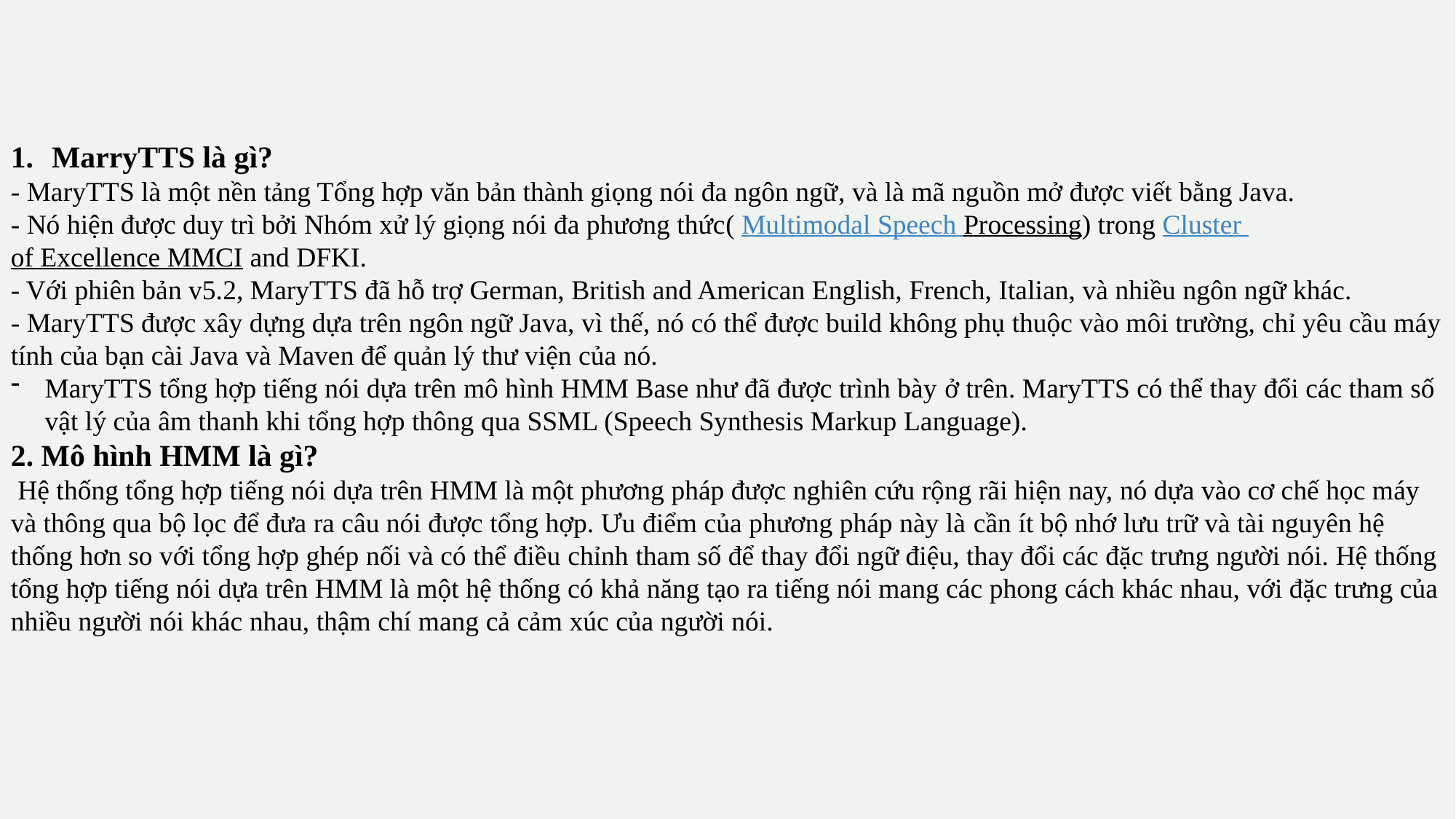

MarryTTS là gì?
- MaryTTS là một nền tảng Tổng hợp văn bản thành giọng nói đa ngôn ngữ, và là mã nguồn mở được viết bằng Java.
- Nó hiện được duy trì bởi Nhóm xử lý giọng nói đa phương thức( Multimodal Speech Processing) trong Cluster of Excellence MMCI and DFKI.
- Với phiên bản v5.2, MaryTTS đã hỗ trợ German, British and American English, French, Italian, và nhiều ngôn ngữ khác.
- MaryTTS được xây dựng dựa trên ngôn ngữ Java, vì thế, nó có thể được build không phụ thuộc vào môi trường, chỉ yêu cầu máy tính của bạn cài Java và Maven để quản lý thư viện của nó.
MaryTTS tổng hợp tiếng nói dựa trên mô hình HMM Base như đã được trình bày ở trên. MaryTTS có thể thay đổi các tham số vật lý của âm thanh khi tổng hợp thông qua SSML (Speech Synthesis Markup Language).
2. Mô hình HMM là gì?
 Hệ thống tổng hợp tiếng nói dựa trên HMM là một phương pháp được nghiên cứu rộng rãi hiện nay, nó dựa vào cơ chế học máy và thông qua bộ lọc để đưa ra câu nói được tổng hợp. Ưu điểm của phương pháp này là cần ít bộ nhớ lưu trữ và tài nguyên hệ thống hơn so với tổng hợp ghép nối và có thể điều chỉnh tham số để thay đổi ngữ điệu, thay đổi các đặc trưng người nói. Hệ thống tổng hợp tiếng nói dựa trên HMM là một hệ thống có khả năng tạo ra tiếng nói mang các phong cách khác nhau, với đặc trưng của nhiều người nói khác nhau, thậm chí mang cả cảm xúc của người nói.